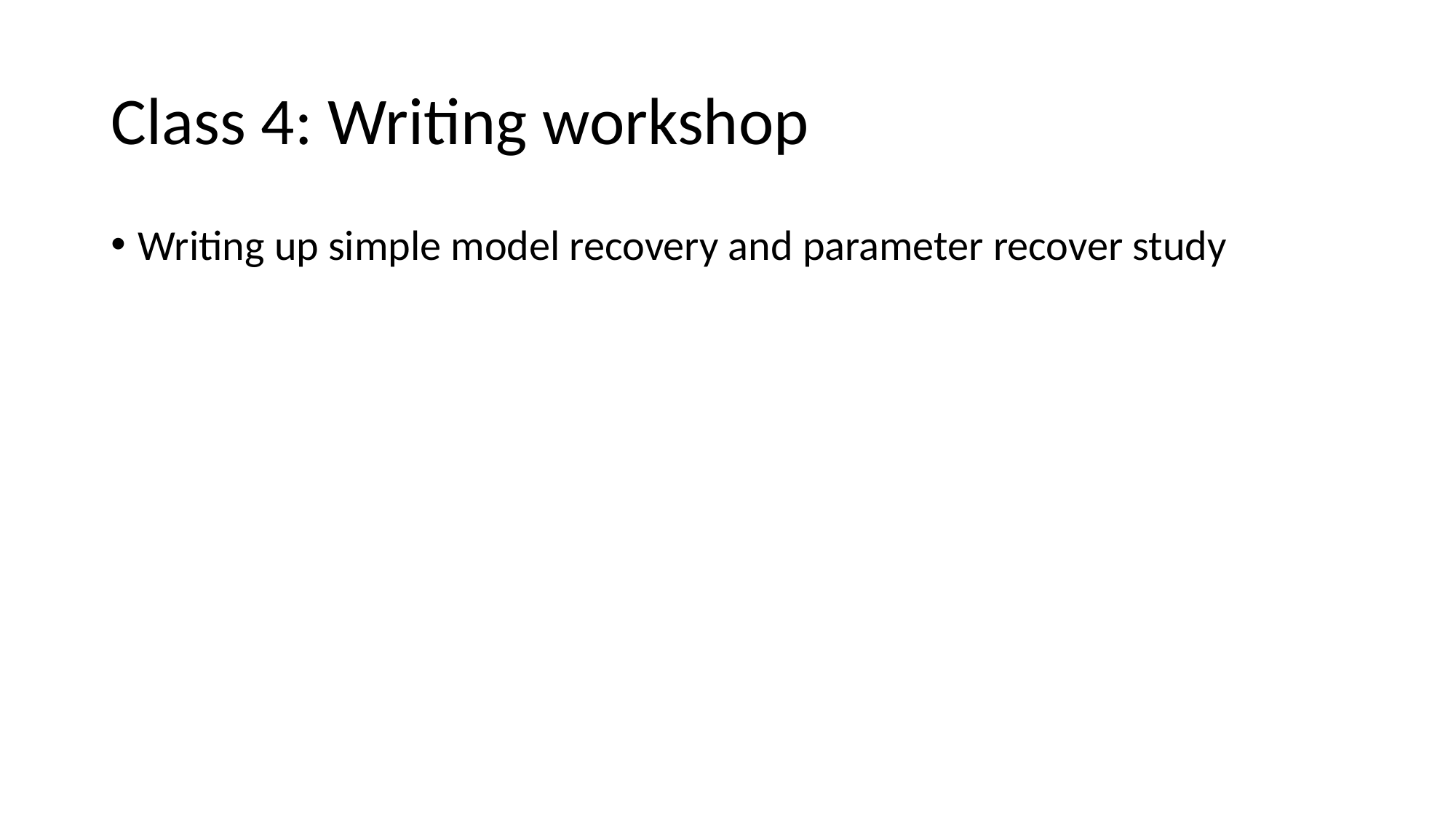

# Class 4: Writing workshop
Writing up simple model recovery and parameter recover study